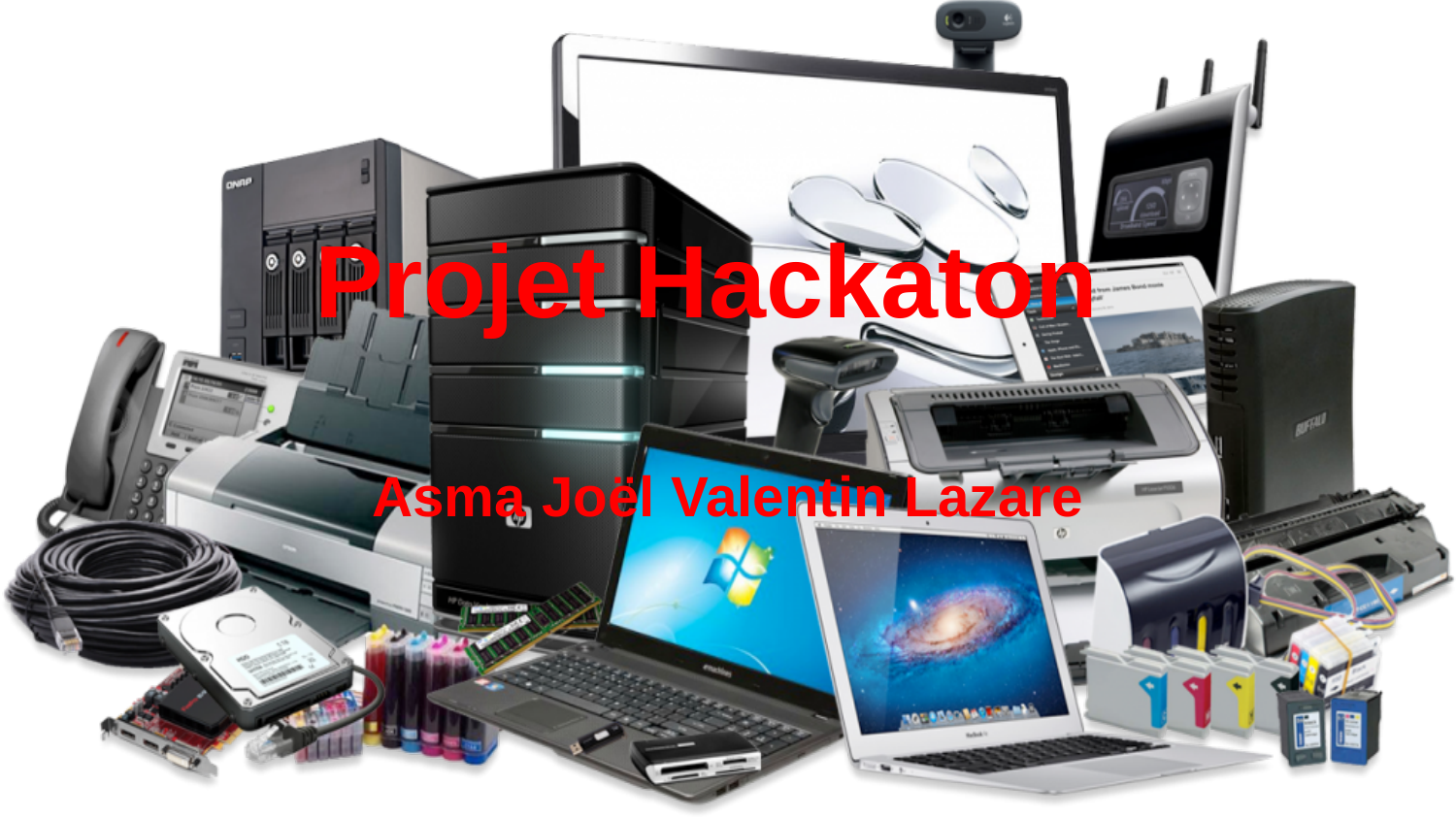

# Projet Hackaton
Asma Joël Valentin Lazare